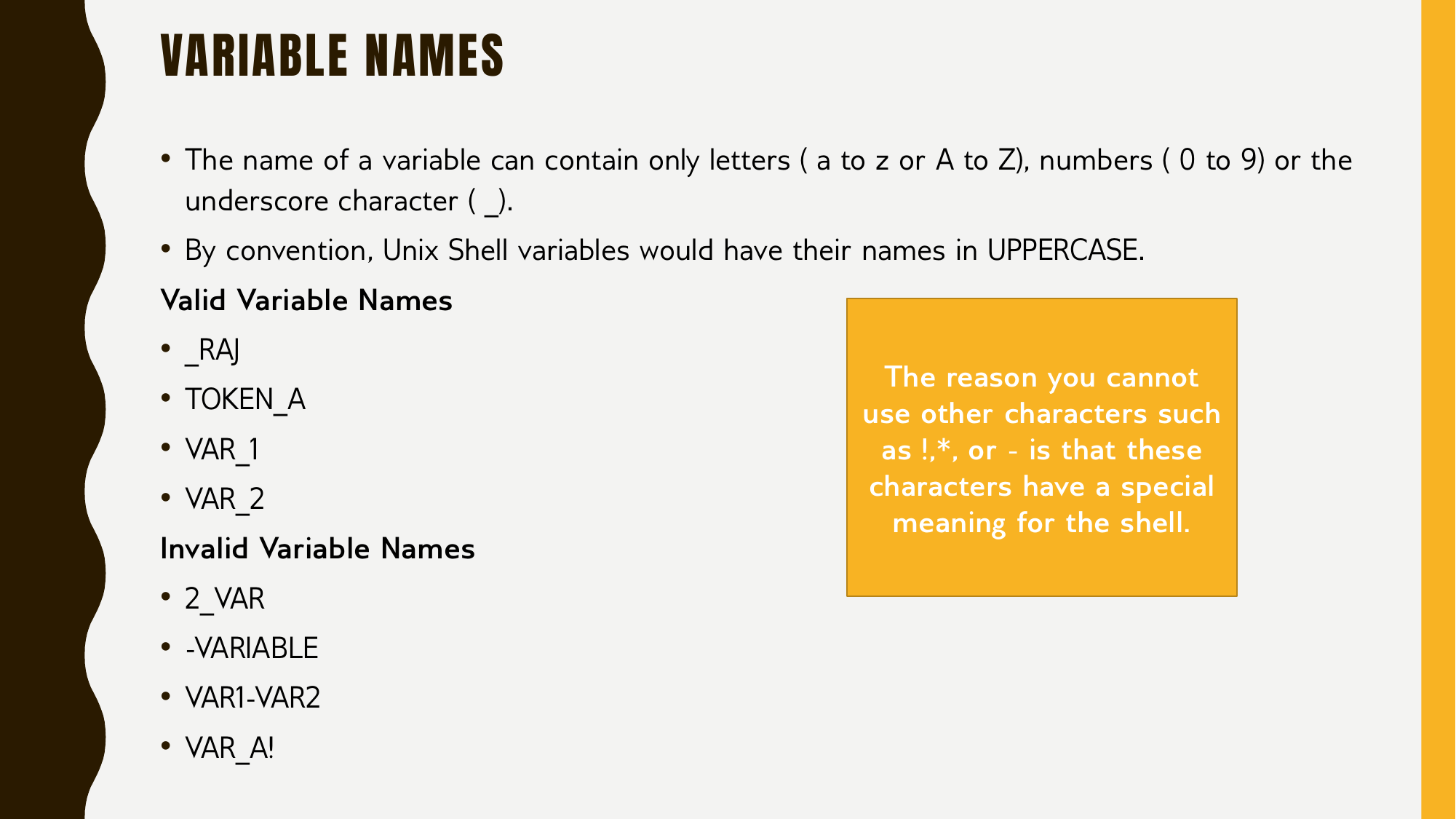

# Variable Names
The name of a variable can contain only letters ( a to z or A to Z), numbers ( 0 to 9) or the underscore character ( _).
By convention, Unix Shell variables would have their names in UPPERCASE.
Valid Variable Names
_RAJ
TOKEN_A
VAR_1
VAR_2
Invalid Variable Names
2_VAR
-VARIABLE
VAR1-VAR2
VAR_A!

The reason you cannot use other characters such as !,*, or - is that these characters have a special meaning for the shell.